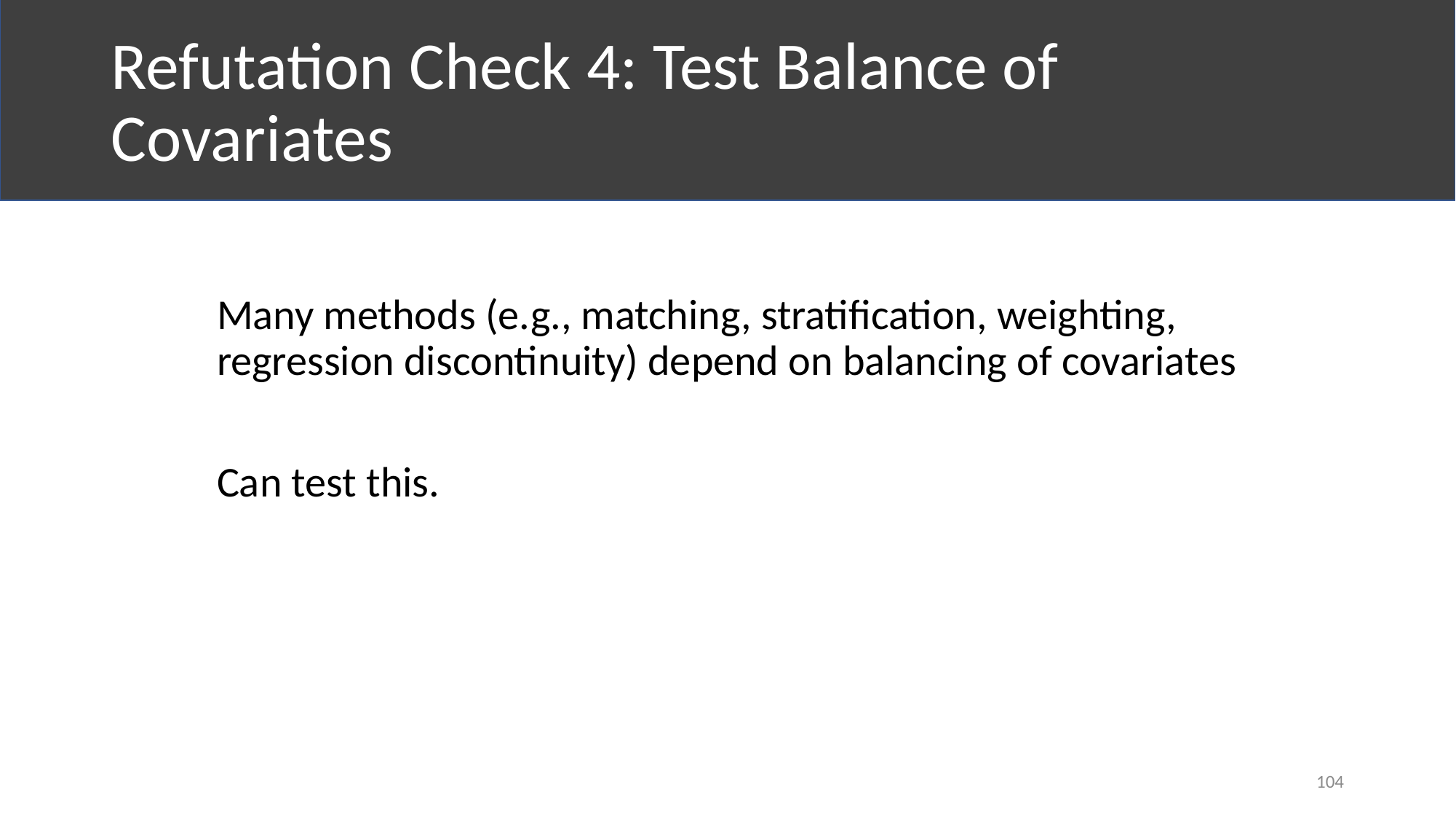

# Refutation Check 4: Test Balance of Covariates
Many methods (e.g., matching, stratification, weighting, regression discontinuity) depend on balancing of covariates

Can test this.
104